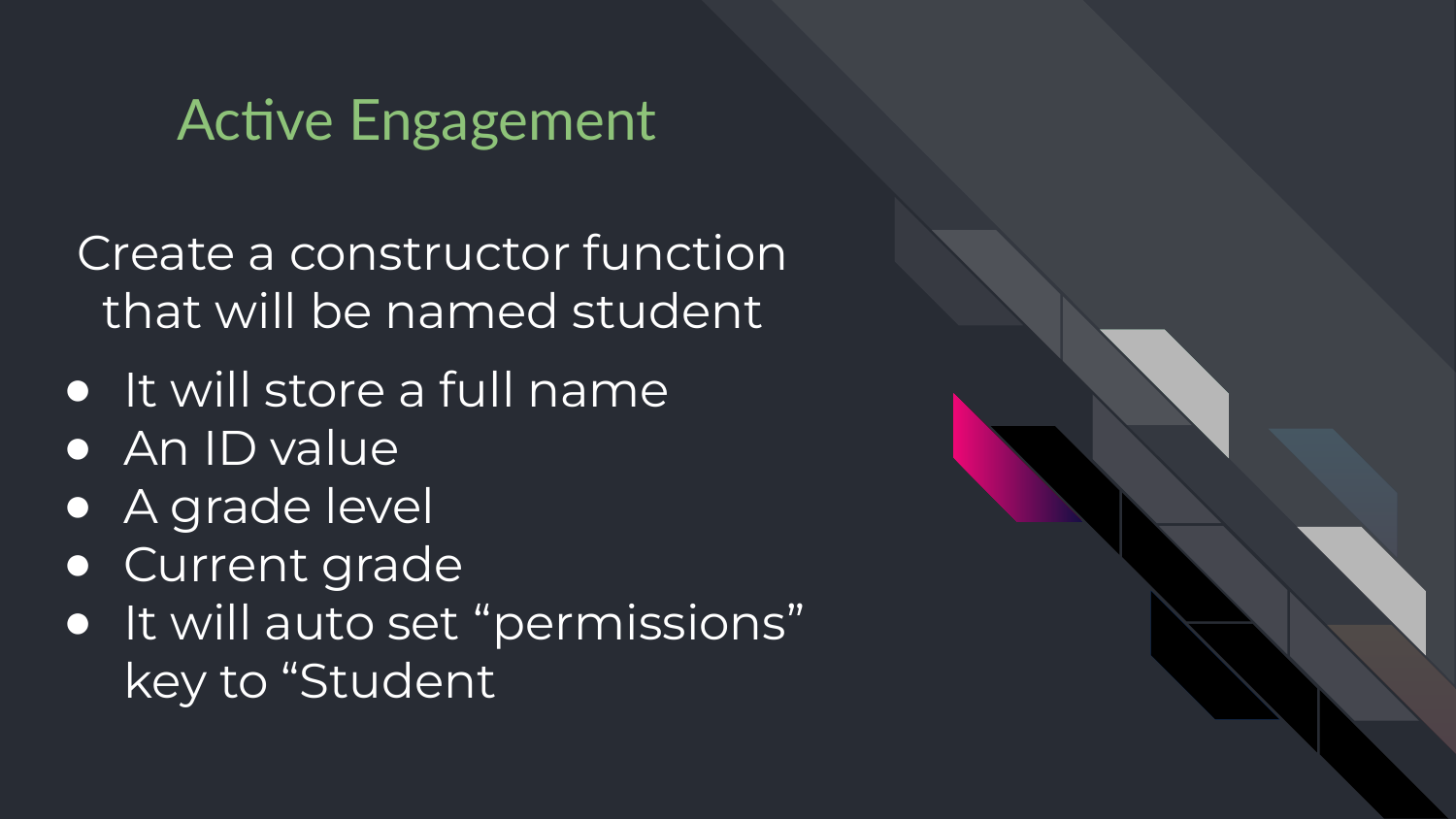

# Create a constructor function that will be named student
It will store a full name
An ID value
A grade level
Current grade
It will auto set “permissions” key to “Student